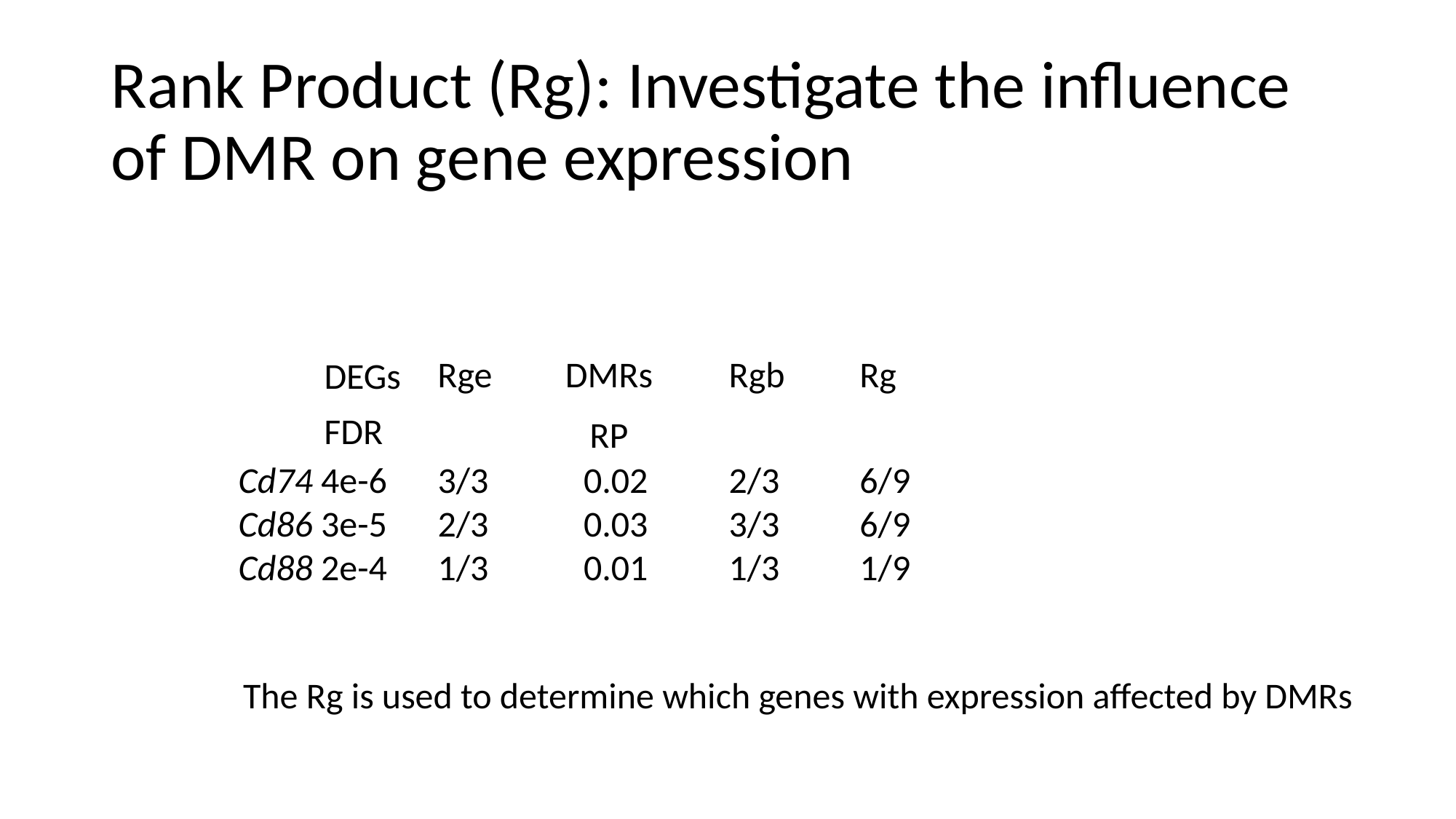

# Rank Product (Rg): Investigate the influence of DMR on gene expression
DMRs
Rgb
Rg
Rge
DEGs
FDR
RP
0.02
0.03
0.01
2/3
3/3
1/3
6/9
6/9
1/9
Cd74 4e-6
Cd86 3e-5
Cd88 2e-4
3/3
2/3
1/3
The Rg is used to determine which genes with expression affected by DMRs